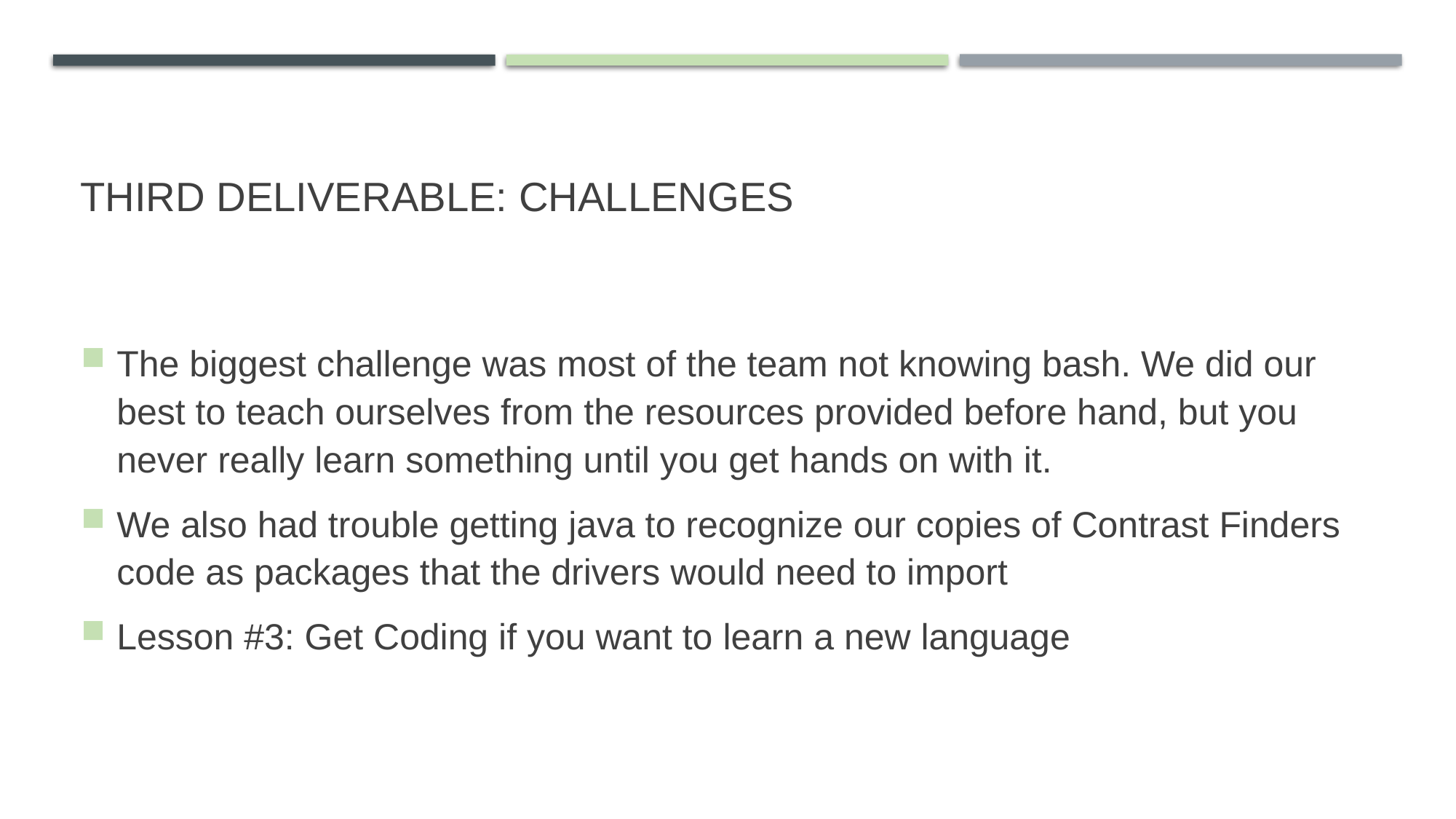

# Third Deliverable: Challenges
The biggest challenge was most of the team not knowing bash. We did our best to teach ourselves from the resources provided before hand, but you never really learn something until you get hands on with it.
We also had trouble getting java to recognize our copies of Contrast Finders code as packages that the drivers would need to import
Lesson #3: Get Coding if you want to learn a new language